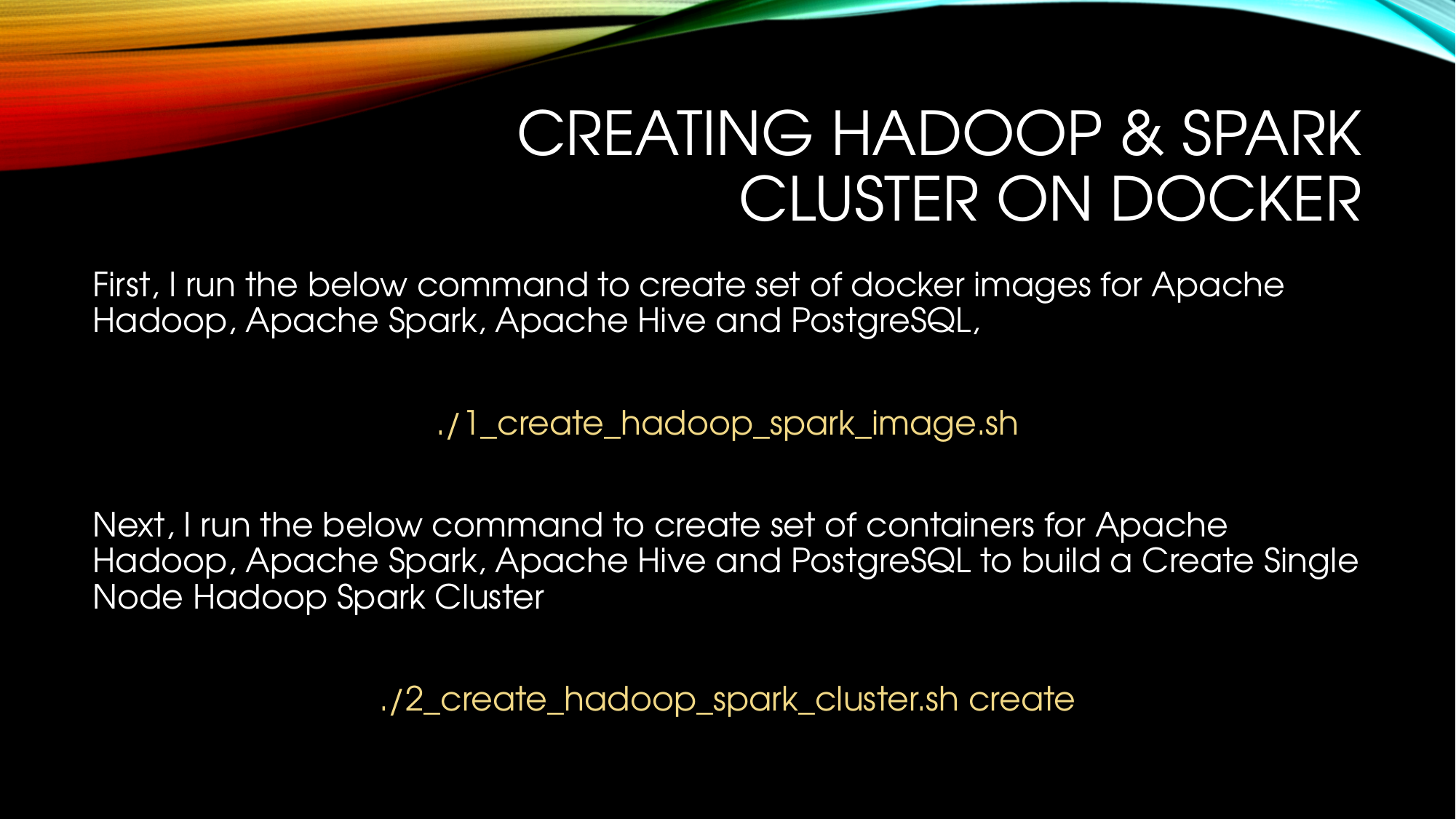

# Creating Hadoop & spark cluster on docker
First, I run the below command to create set of docker images for Apache Hadoop, Apache Spark, Apache Hive and PostgreSQL,

./1_create_hadoop_spark_image.sh

Next, I run the below command to create set of containers for Apache Hadoop, Apache Spark, Apache Hive and PostgreSQL to build a Create Single Node Hadoop Spark Cluster

./2_create_hadoop_spark_cluster.sh create